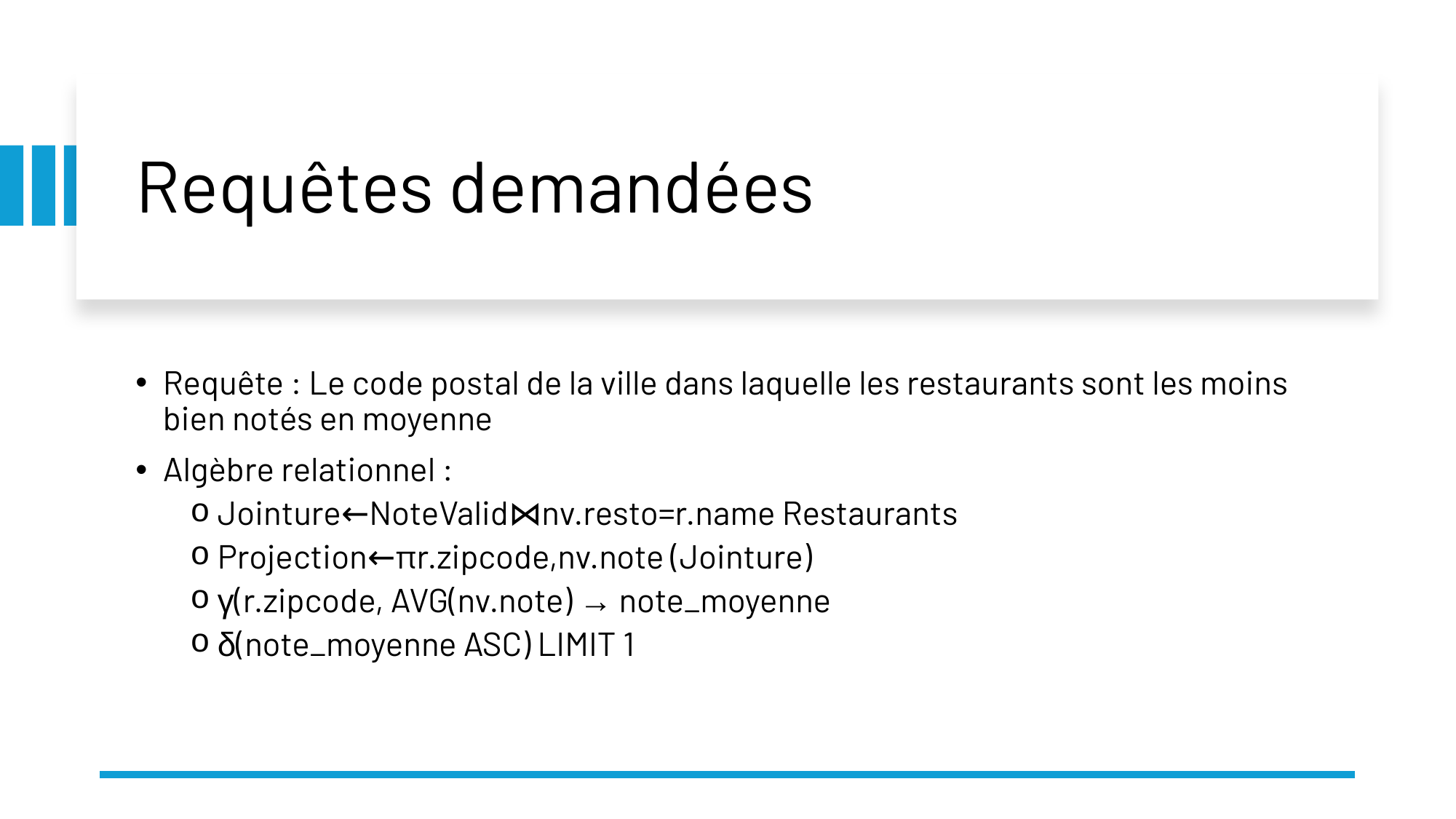

# Requêtes demandées

Requête : Le code postal de la ville dans laquelle les restaurants sont les moins bien notés en moyenne
Algèbre relationnel :
Jointure←NoteValid⋈nv.resto=r.name Restaurants
Projection←πr.zipcode,nv.note (Jointure)
γ(r.zipcode, AVG(nv.note) → note_moyenne
δ(note_moyenne ASC) LIMIT 1